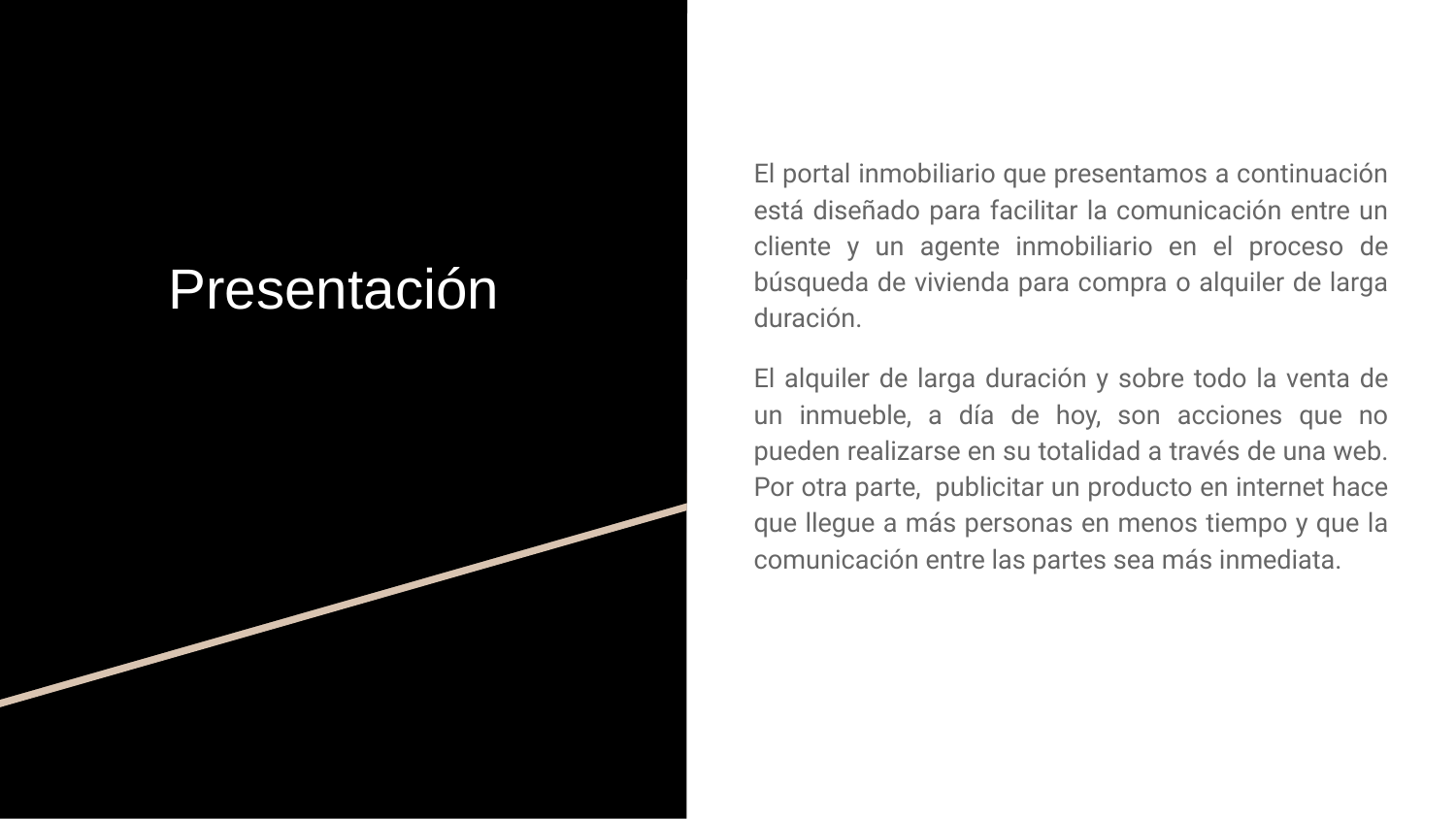

El portal inmobiliario que presentamos a continuación está diseñado para facilitar la comunicación entre un cliente y un agente inmobiliario en el proceso de búsqueda de vivienda para compra o alquiler de larga duración.
El alquiler de larga duración y sobre todo la venta de un inmueble, a día de hoy, son acciones que no pueden realizarse en su totalidad a través de una web. Por otra parte,  publicitar un producto en internet hace que llegue a más personas en menos tiempo y que la comunicación entre las partes sea más inmediata.
Presentación